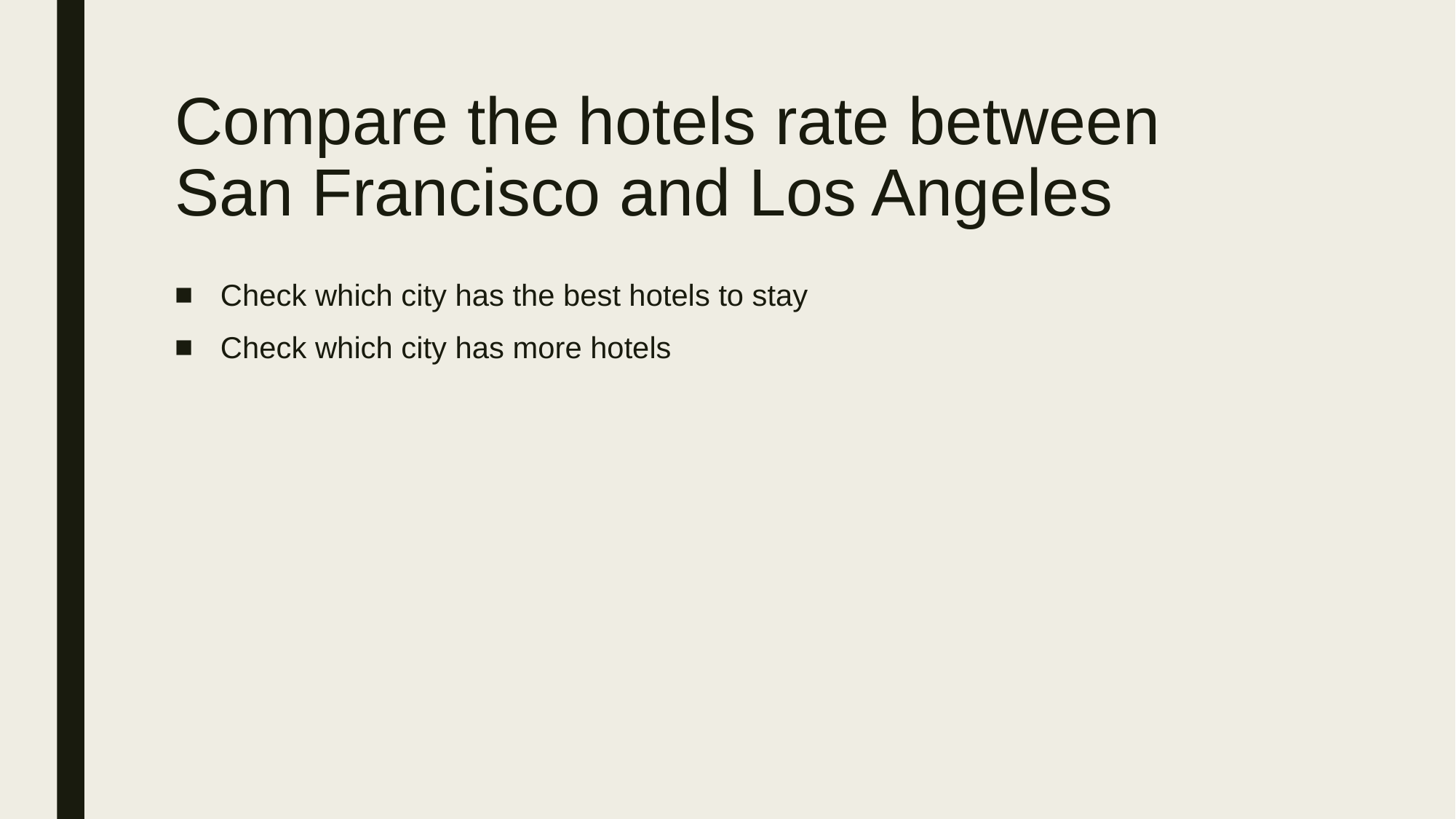

# Compare the hotels rate between San Francisco and Los Angeles
Check which city has the best hotels to stay
Check which city has more hotels